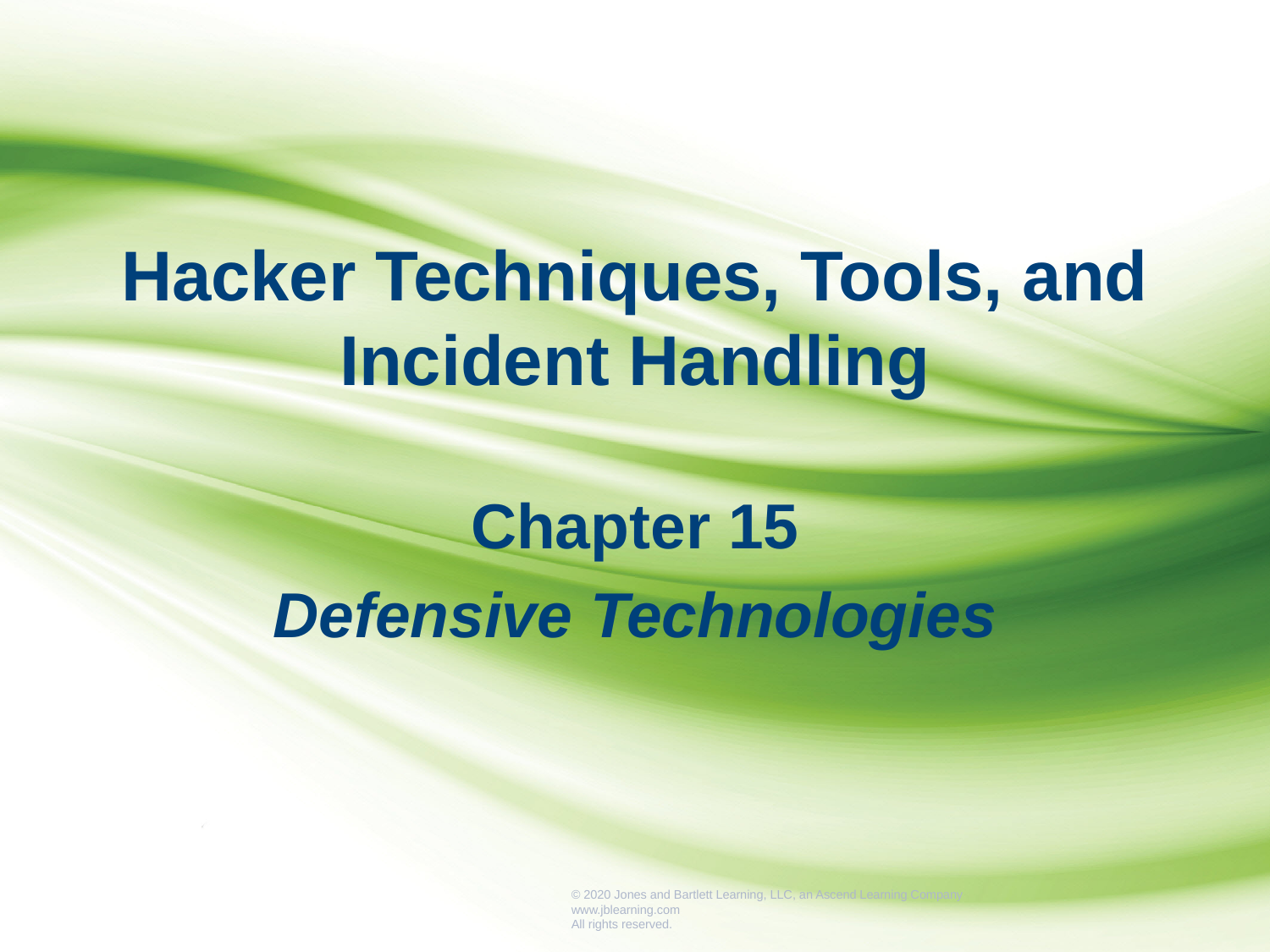

Hacker Techniques, Tools, and Incident Handling

Chapter 15
Defensive Technologies